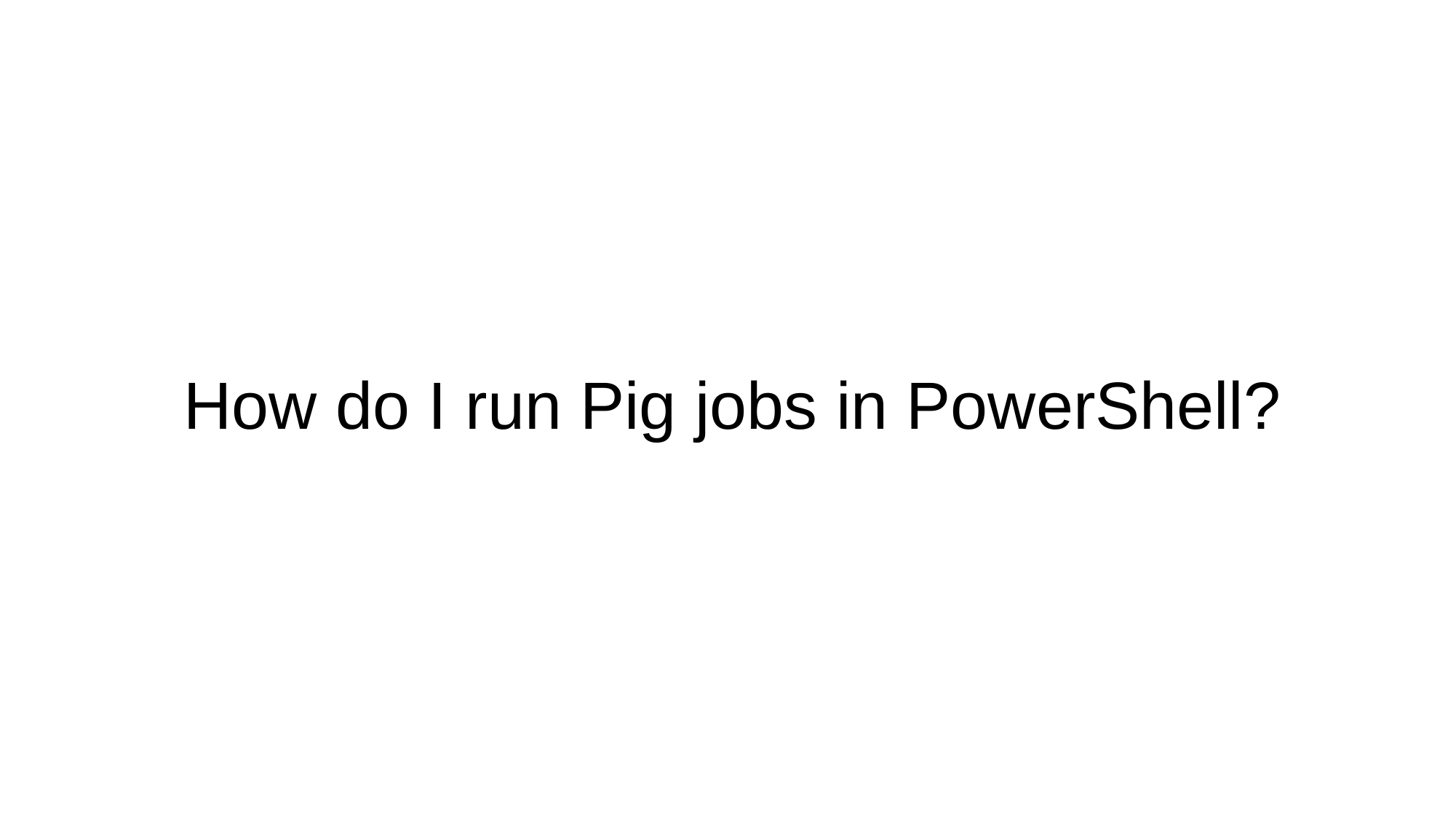

How do I run Pig jobs in PowerShell?